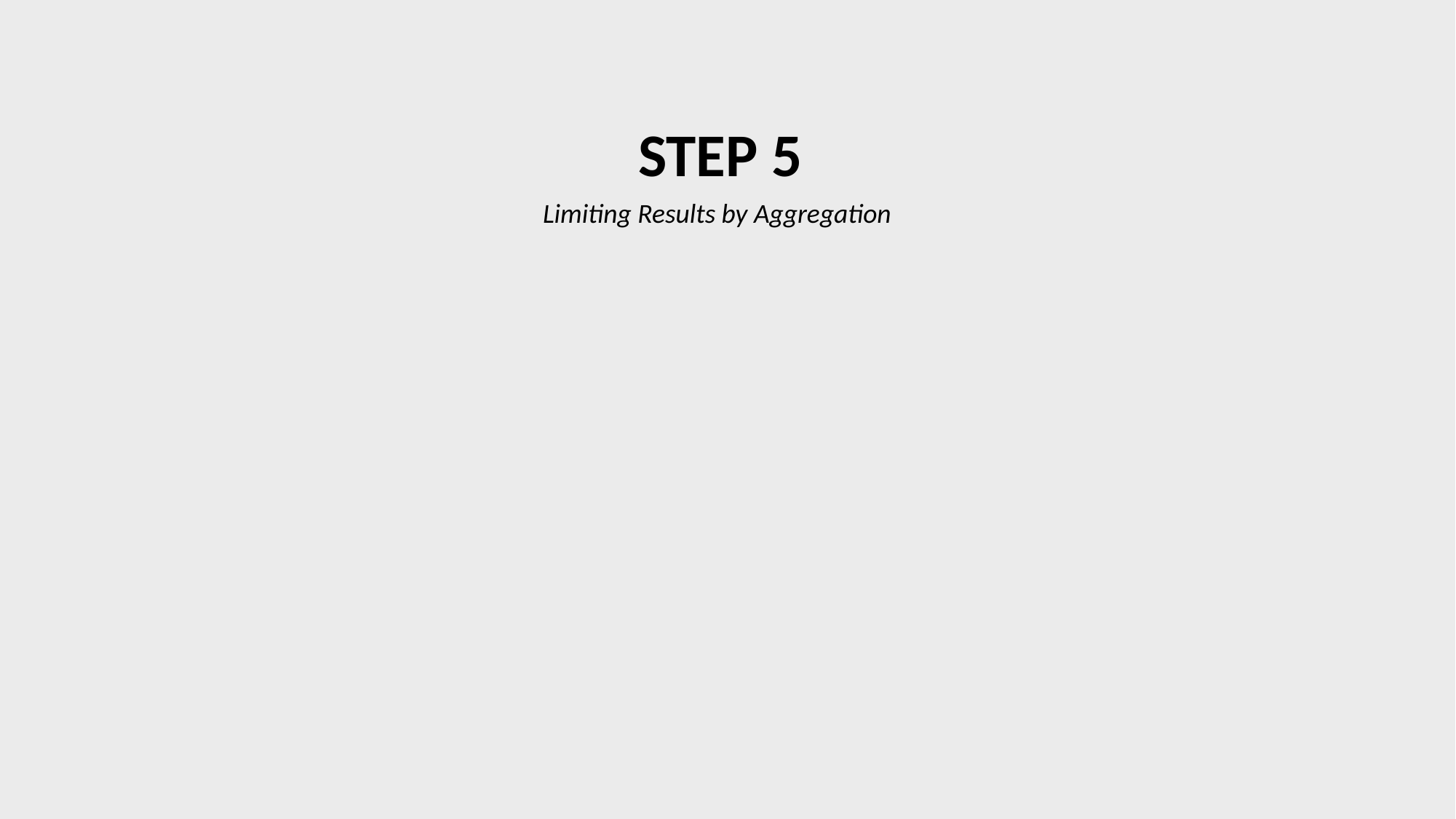

# Step 5
Limiting Results by Aggregation